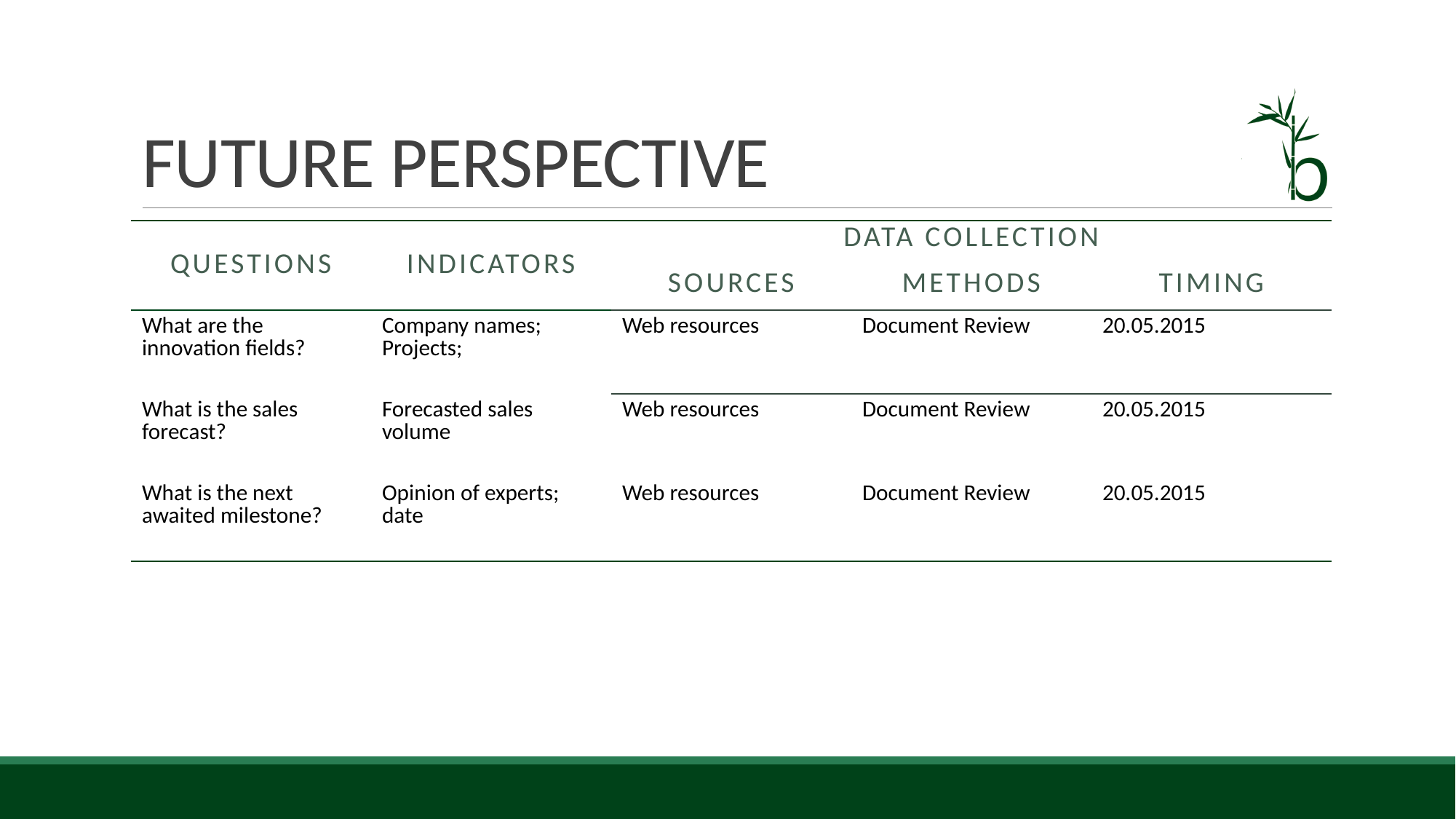

# FUTURE PERSPECTIVE
| Questions | Indicators | Data collection |  |  |
| --- | --- | --- | --- | --- |
|  |  | sources | methods | timing |
| What are the innovation fields? | Company names; Projects; | Web resources | Document Review | 20.05.2015 |
| What is the sales forecast? | Forecasted sales volume | Web resources | Document Review | 20.05.2015 |
| What is the next awaited milestone? | Opinion of experts; date | Web resources | Document Review | 20.05.2015 |